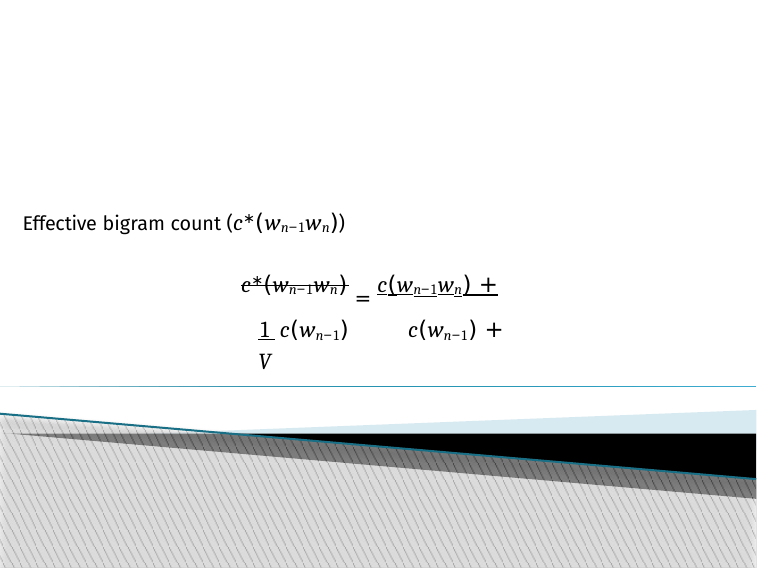

Reconstituted counts as effect of smoothing
Effective bigram count (c∗(wn−1wn))
c∗(wn−1wn) = c(wn−1wn) + 1  c(wn−1)	c(wn−1) + V